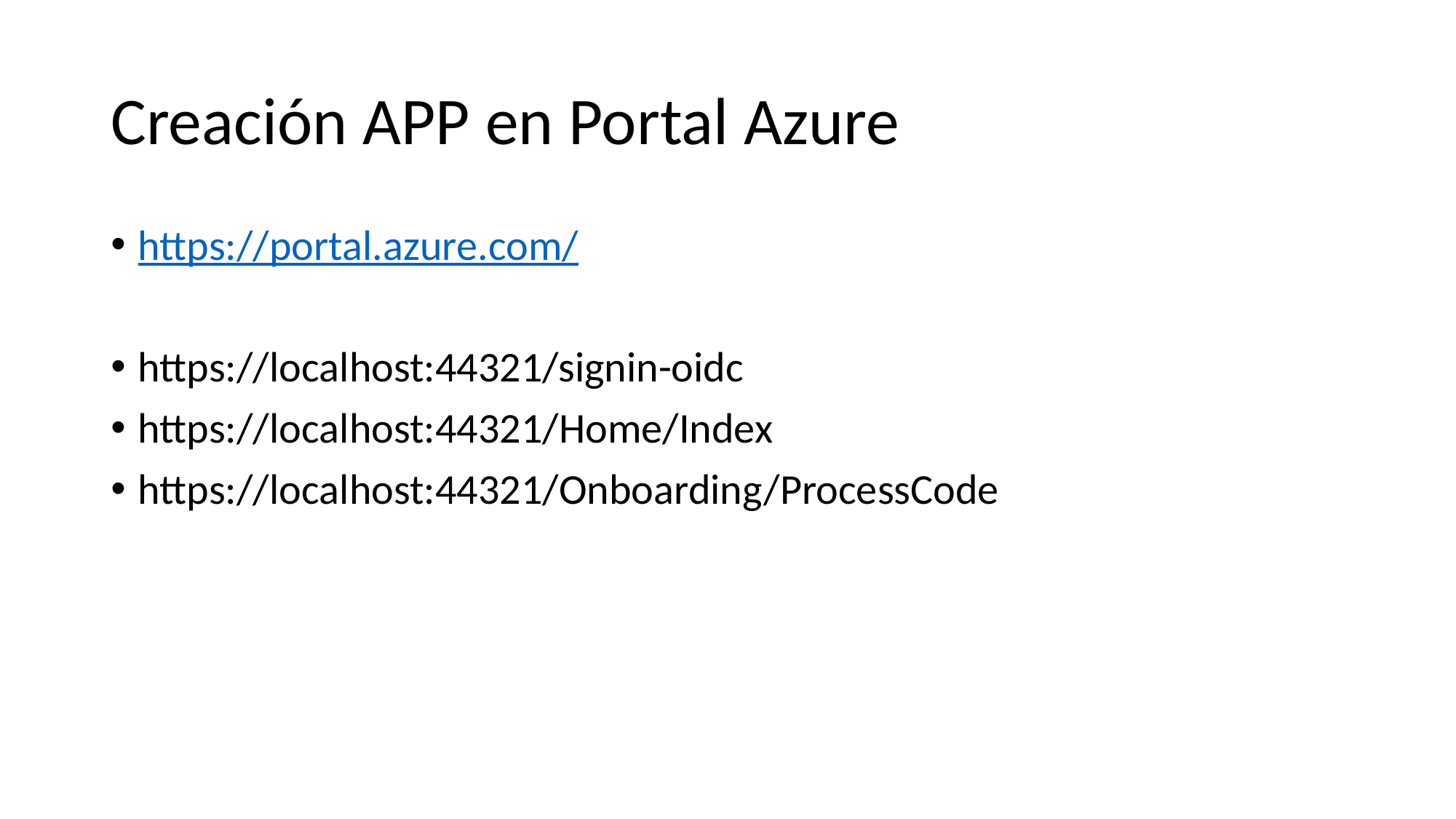

# Creación APP en Portal Azure
https://portal.azure.com/

https://localhost:44321/signin-oidc
https://localhost:44321/Home/Index
https://localhost:44321/Onboarding/ProcessCode